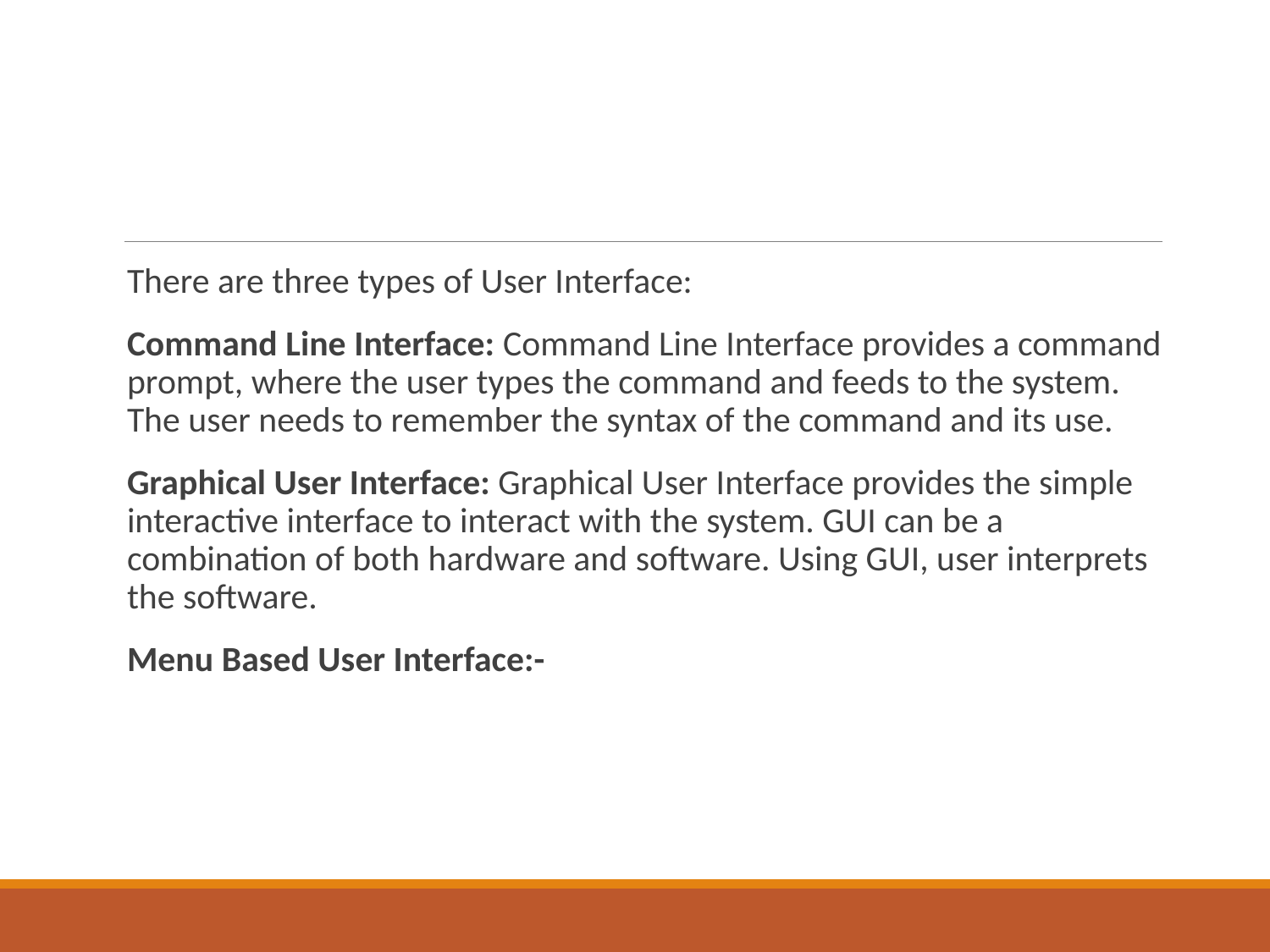

There are three types of User Interface:
Command Line Interface: Command Line Interface provides a command prompt, where the user types the command and feeds to the system. The user needs to remember the syntax of the command and its use.
Graphical User Interface: Graphical User Interface provides the simple interactive interface to interact with the system. GUI can be a combination of both hardware and software. Using GUI, user interprets the software.
Menu Based User Interface:-